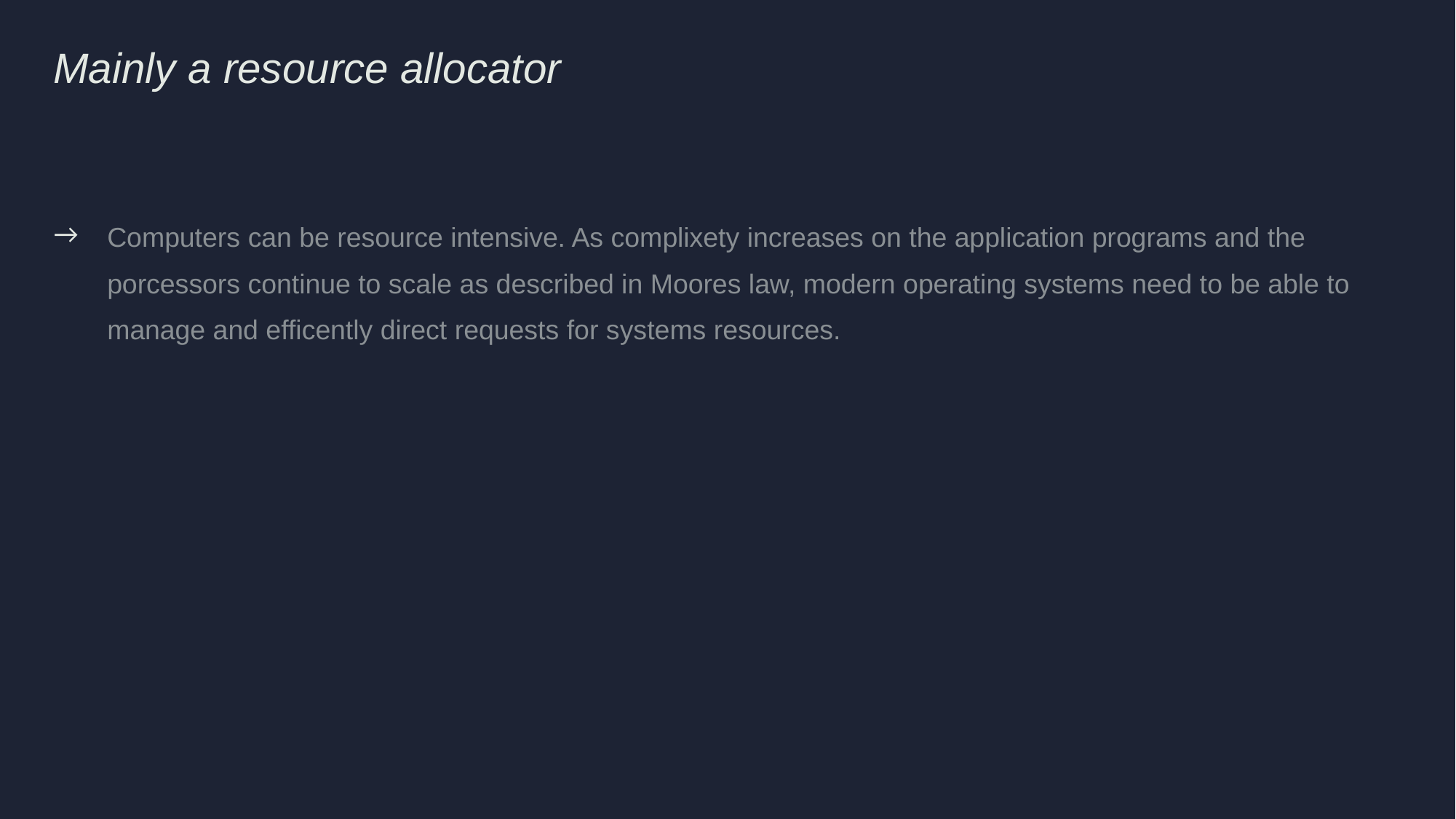

# Mainly a resource allocator
Computers can be resource intensive. As complixety increases on the application programs and the porcessors continue to scale as described in Moores law, modern operating systems need to be able to manage and efficently direct requests for systems resources.